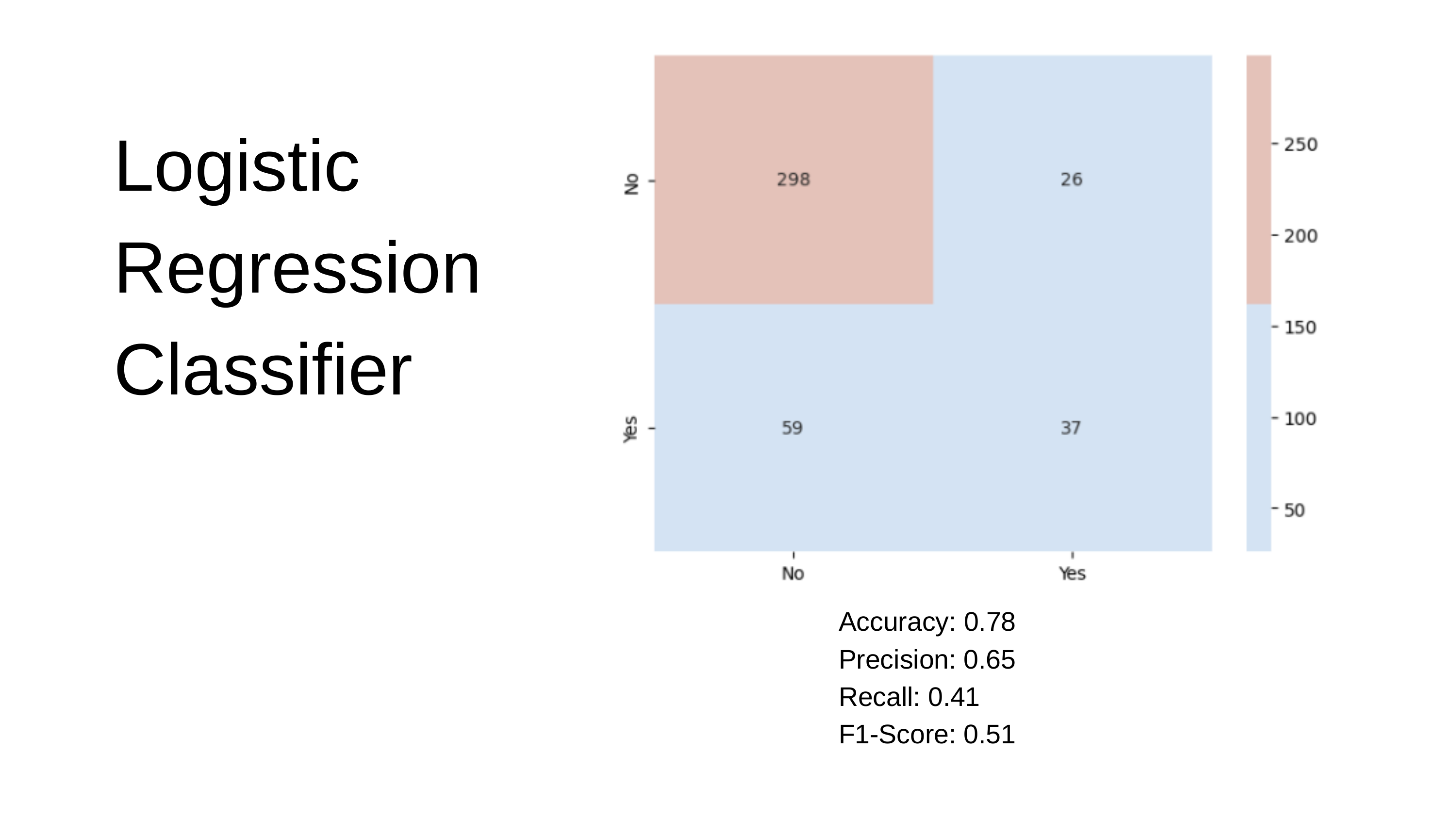

Logistic Regression Classifier
Accuracy: 0.78
Precision: 0.65
Recall: 0.41
F1-Score: 0.51